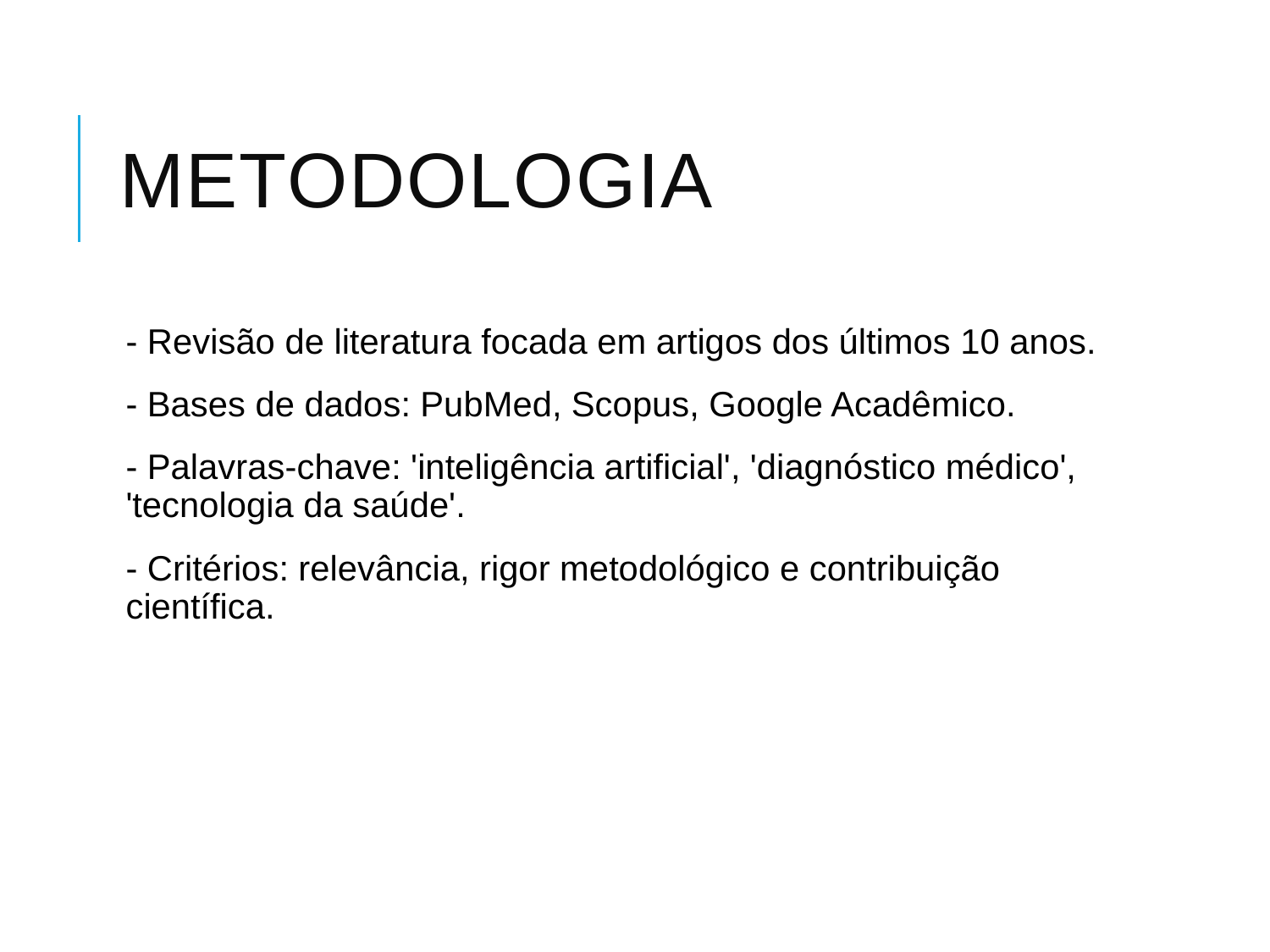

# Metodologia
- Revisão de literatura focada em artigos dos últimos 10 anos.
- Bases de dados: PubMed, Scopus, Google Acadêmico.
- Palavras-chave: 'inteligência artificial', 'diagnóstico médico', 'tecnologia da saúde'.
- Critérios: relevância, rigor metodológico e contribuição científica.